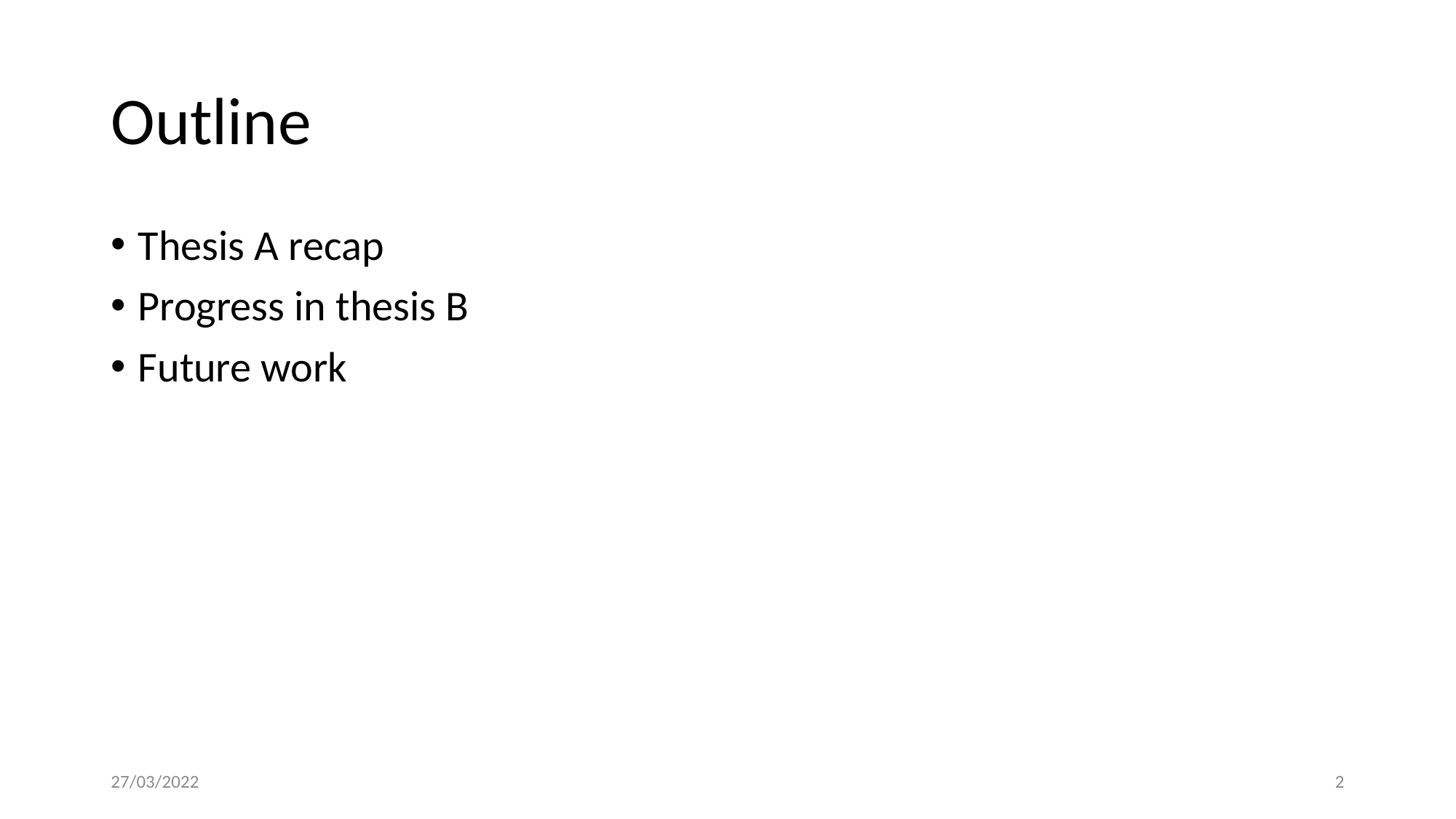

# Outline
Thesis A recap
Progress in thesis B
Future work
27/03/2022
2